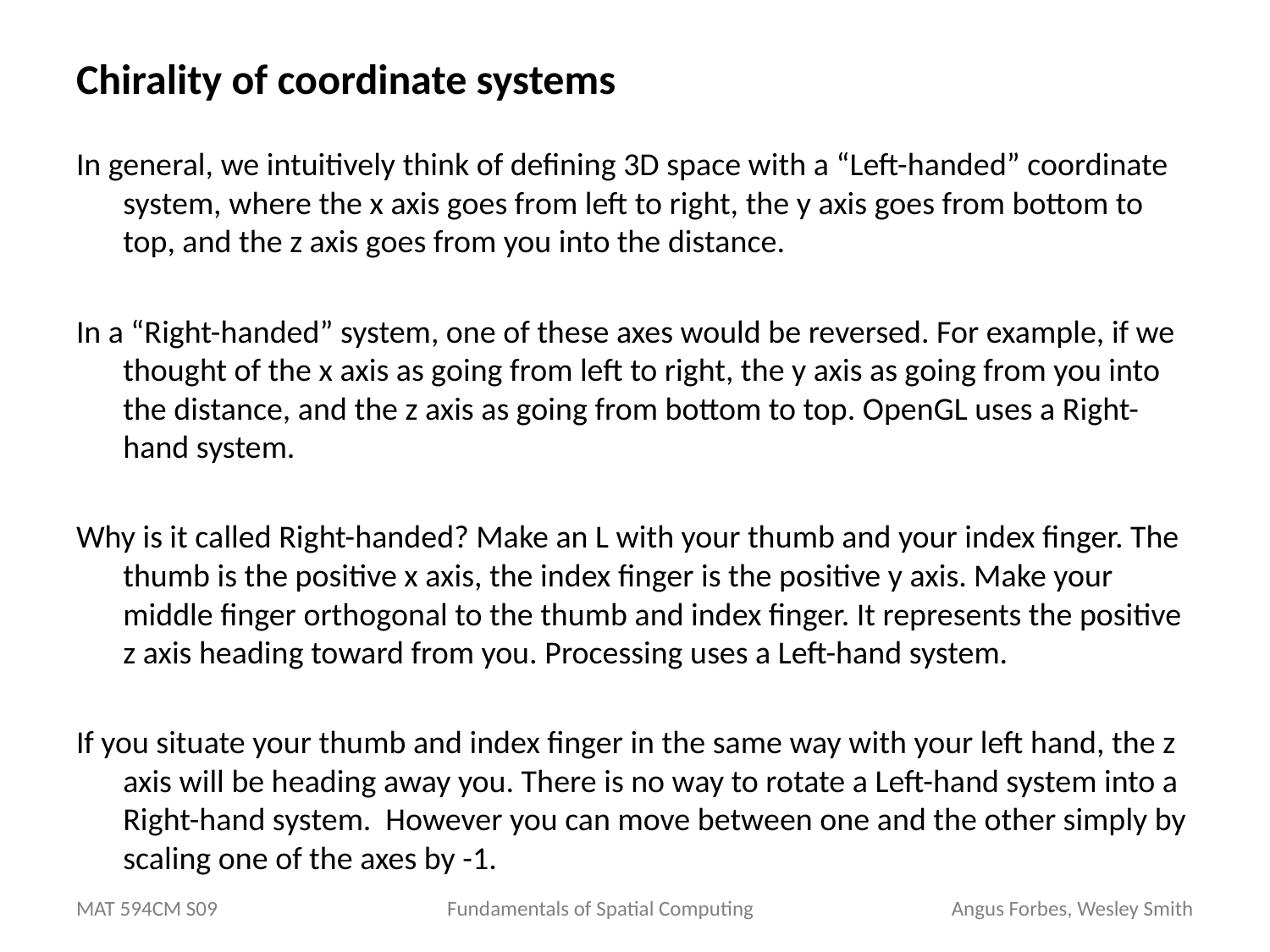

# Chirality of coordinate systems
In general, we intuitively think of defining 3D space with a “Left-handed” coordinate system, where the x axis goes from left to right, the y axis goes from bottom to top, and the z axis goes from you into the distance.

In a “Right-handed” system, one of these axes would be reversed. For example, if we thought of the x axis as going from left to right, the y axis as going from you into the distance, and the z axis as going from bottom to top. OpenGL uses a Right-hand system.

Why is it called Right-handed? Make an L with your thumb and your index finger. The thumb is the positive x axis, the index finger is the positive y axis. Make your middle finger orthogonal to the thumb and index finger. It represents the positive z axis heading toward from you. Processing uses a Left-hand system.

If you situate your thumb and index finger in the same way with your left hand, the z axis will be heading away you. There is no way to rotate a Left-hand system into a Right-hand system.  However you can move between one and the other simply by scaling one of the axes by -1.